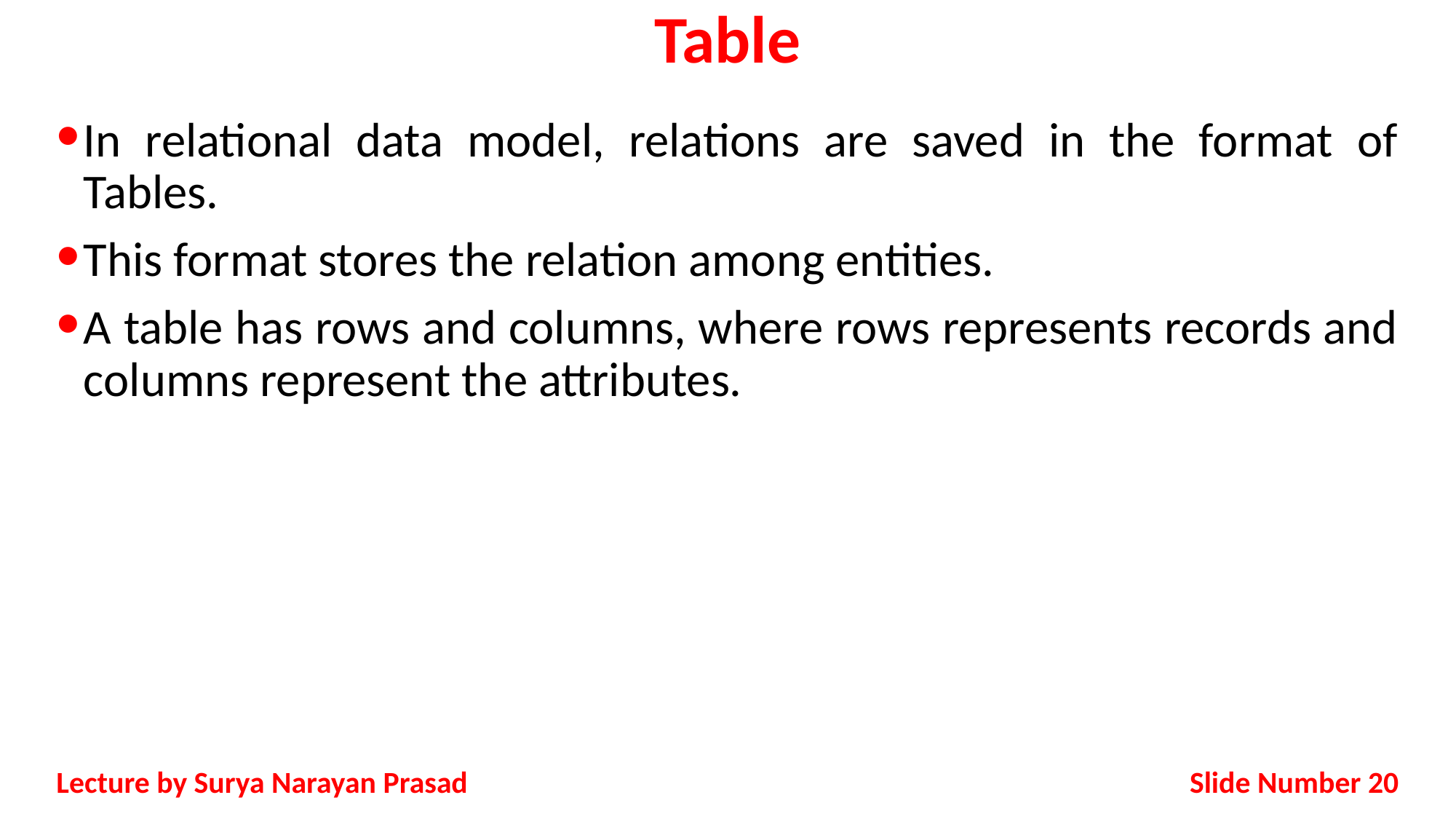

# Table
In relational data model, relations are saved in the format of Tables.
This format stores the relation among entities.
A table has rows and columns, where rows represents records and columns represent the attributes.
Slide Number 20
Lecture by Surya Narayan Prasad